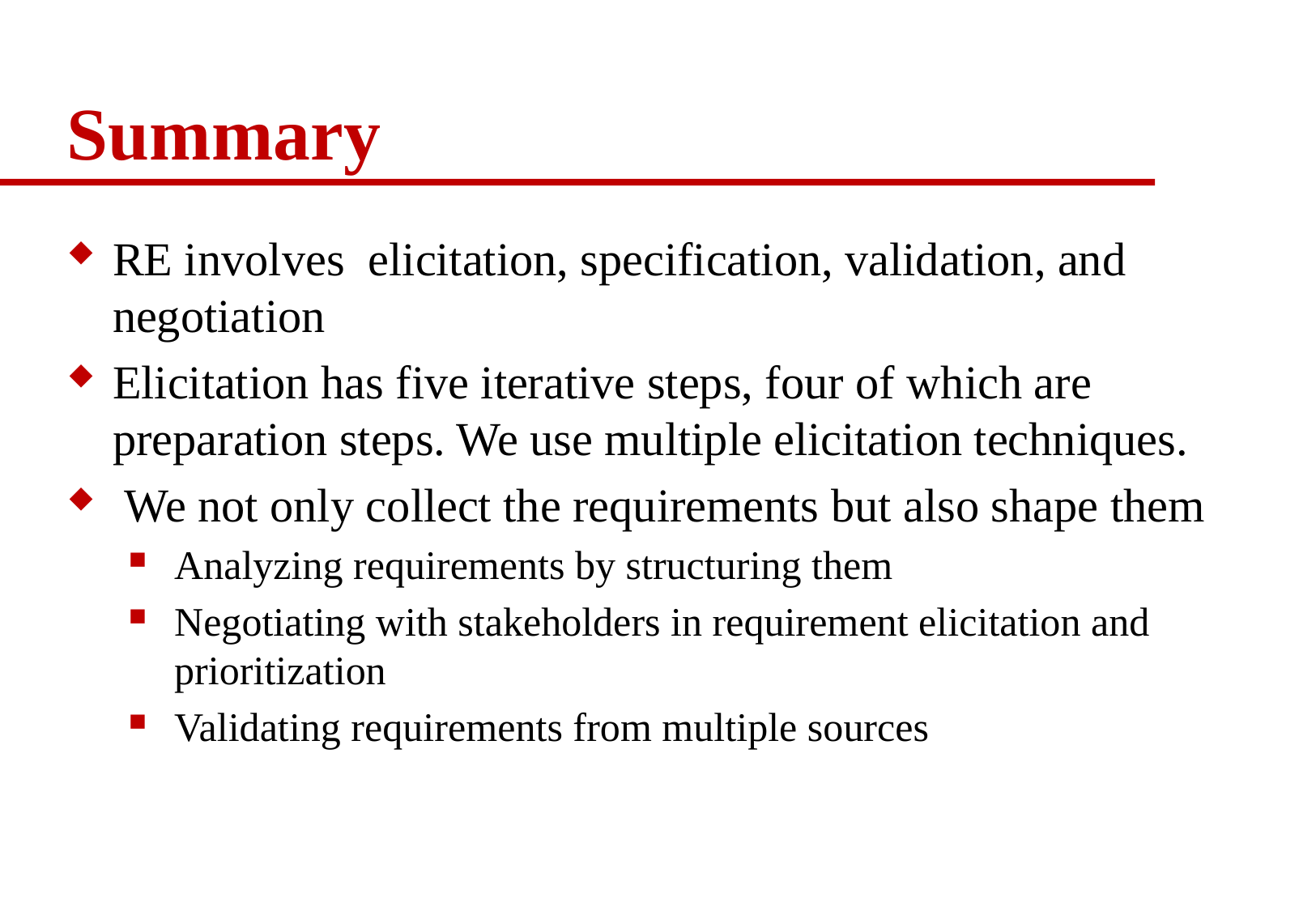

# Summary
RE involves  elicitation, specification, validation, and negotiation
Elicitation has five iterative steps, four of which are preparation steps. We use multiple elicitation techniques.
 We not only collect the requirements but also shape them
Analyzing requirements by structuring them
Negotiating with stakeholders in requirement elicitation and prioritization
Validating requirements from multiple sources